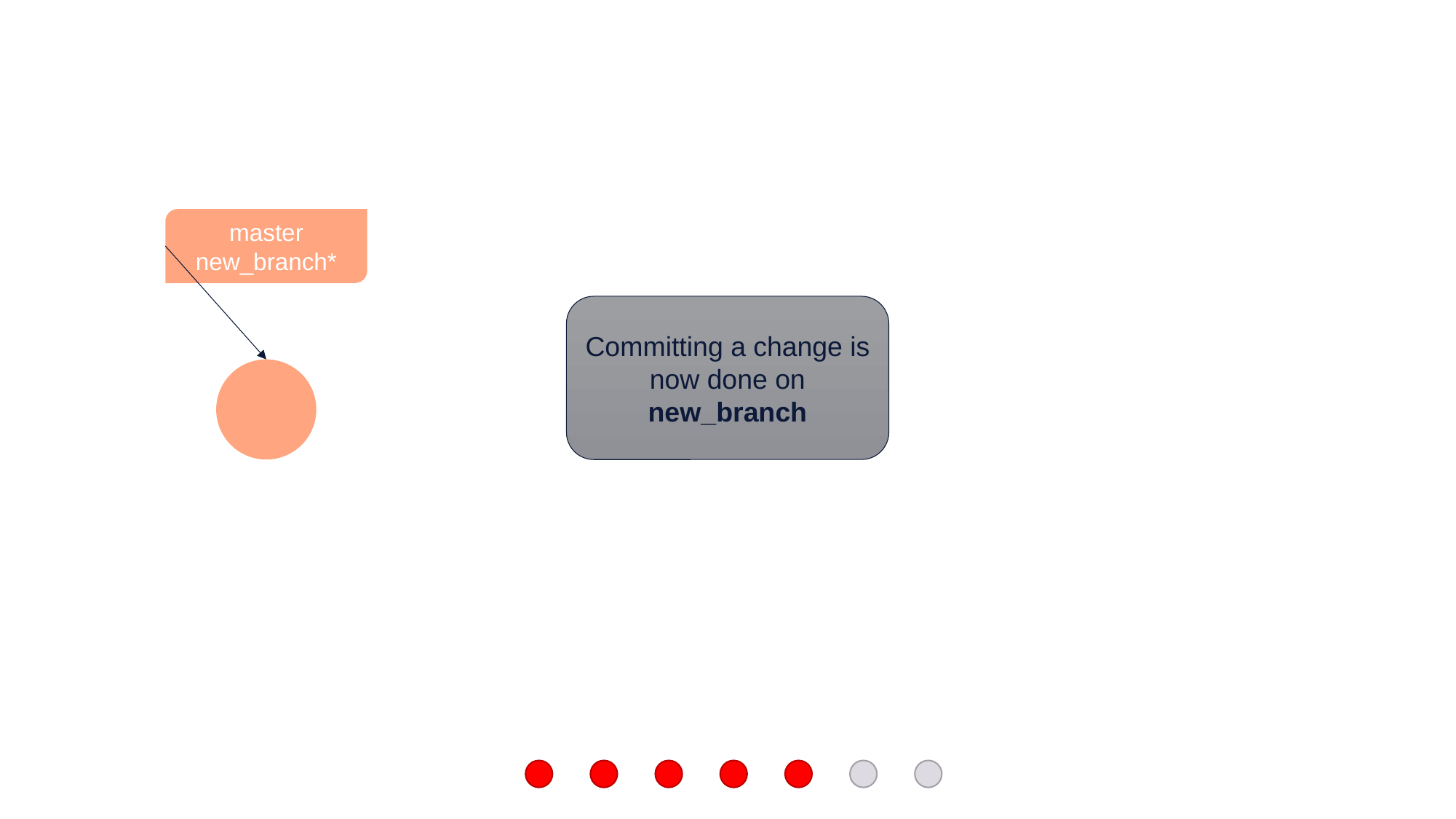

master
new_branch*
Committing a change is now done on new_branch